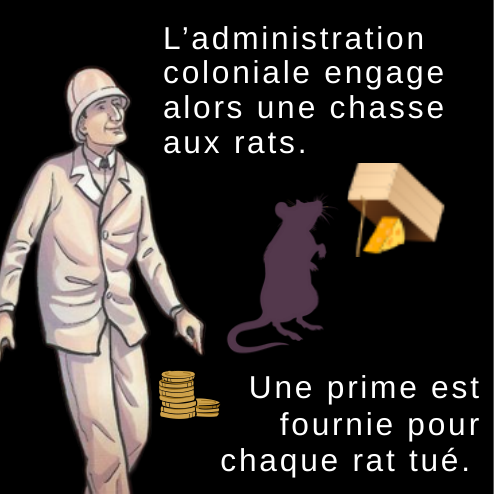

L’administration coloniale engage alors une chasse aux rats.

Une prime est fournie pour chaque rat tué.